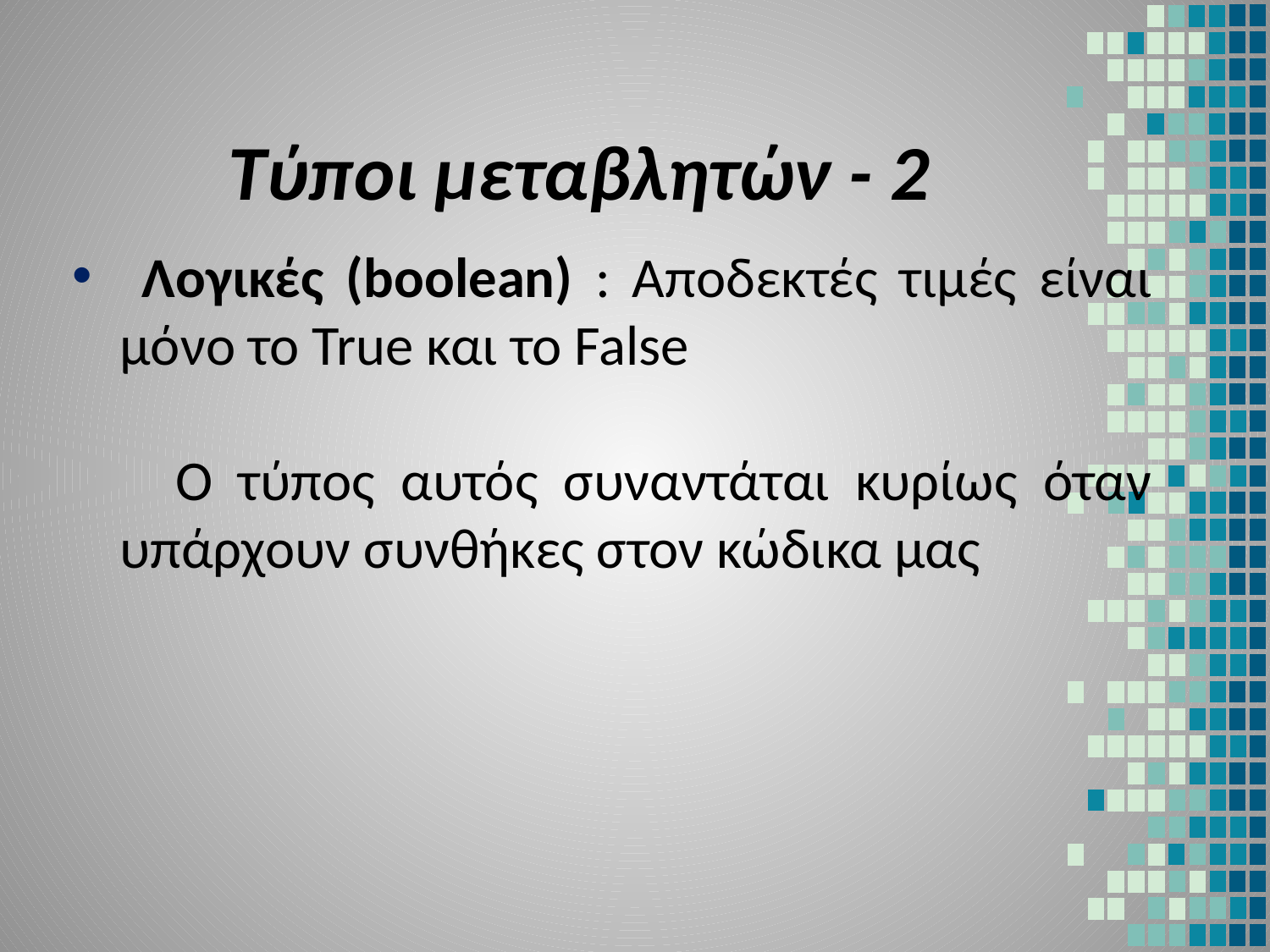

# Τύποι μεταβλητών - 2
 Λογικές (boolean) : Αποδεκτές τιμές είναι μόνο το True και το False

    Ο τύπος αυτός συναντάται κυρίως όταν υπάρχουν συνθήκες στον κώδικα μας